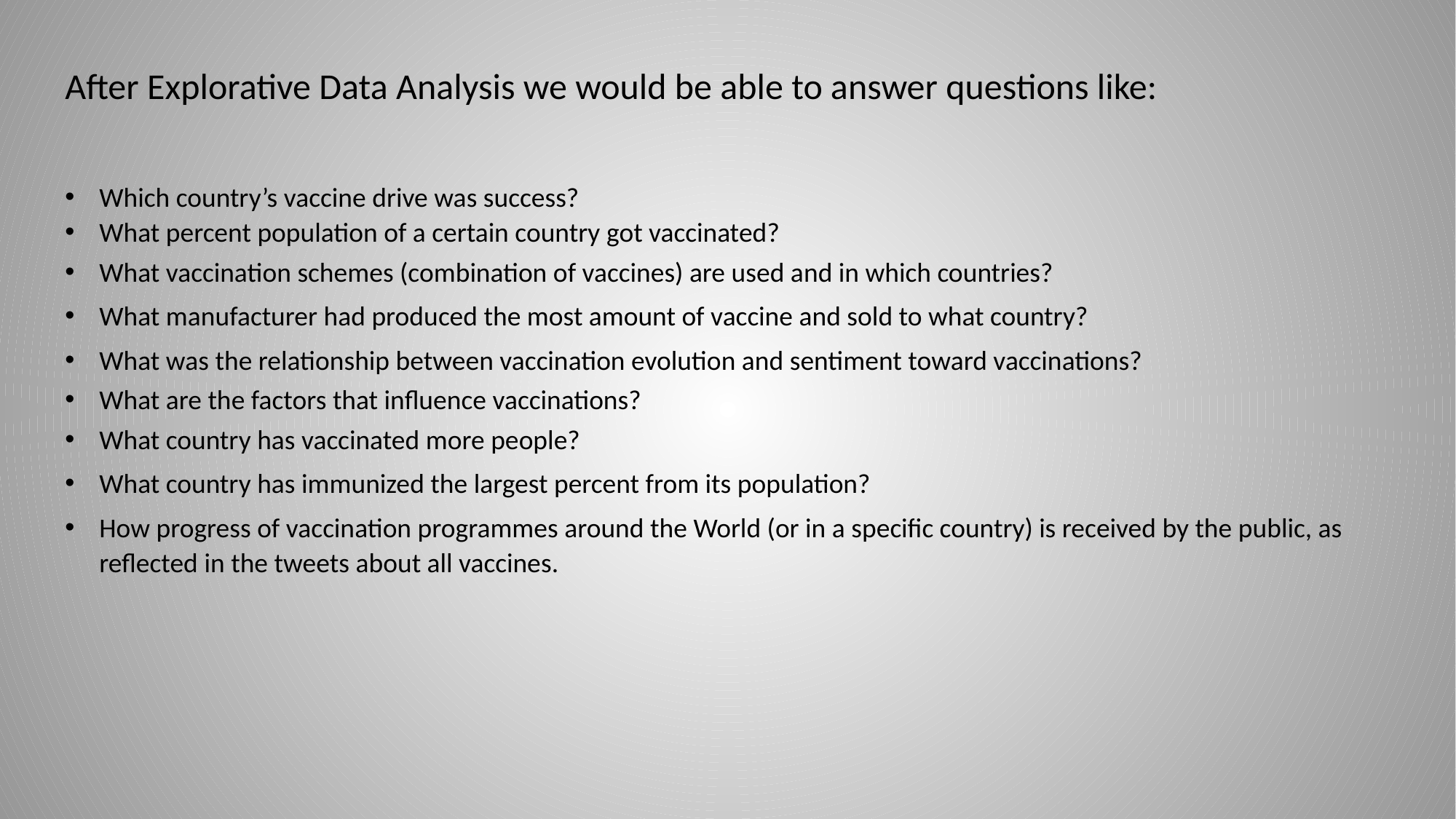

After Explorative Data Analysis we would be able to answer questions like:

Which country’s vaccine drive was success?
What percent population of a certain country got vaccinated?
What vaccination schemes (combination of vaccines) are used and in which countries?
What manufacturer had produced the most amount of vaccine and sold to what country?
What was the relationship between vaccination evolution and sentiment toward vaccinations?
What are the factors that influence vaccinations?
What country has vaccinated more people?
What country has immunized the largest percent from its population?
How progress of vaccination programmes around the World (or in a specific country) is received by the public, as reflected in the tweets about all vaccines.